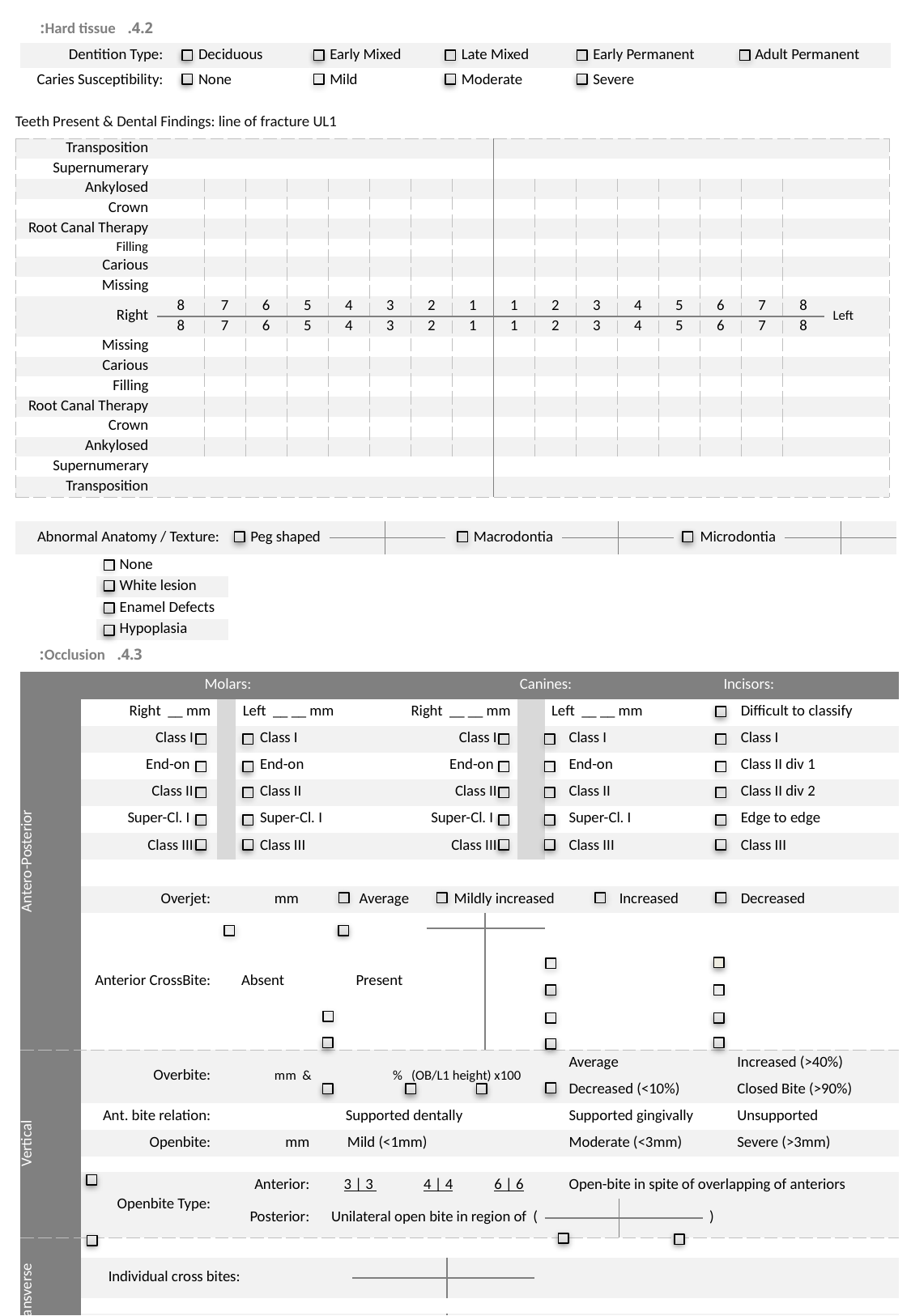

4.2.   Hard tissue:
| Dentition Type: | Deciduous | Early Mixed | Late Mixed | Early Permanent | Adult Permanent |
| --- | --- | --- | --- | --- | --- |
| Caries Susceptibility: | None | Mild | Moderate | Severe |  |

Teeth Present & Dental Findings: line of fracture UL1
| Transposition |  |  |  |  |  |  |  |  |  |  |  |  |  |  |  |  |  |
| --- | --- | --- | --- | --- | --- | --- | --- | --- | --- | --- | --- | --- | --- | --- | --- | --- | --- |
| Supernumerary |  |  |  |  |  |  |  |  |  |  |  |  |  |  |  |  |  |
| Ankylosed |  |  |  |  |  |  |  |  |  |  |  |  |  |  |  |  |  |
| Crown |  |  |  |  |  |  |  |  |  |  |  |  |  |  |  |  |  |
| Root Canal Therapy |  |  |  |  |  |  |  |  |  |  |  |  |  |  |  |  |  |
| Filling |  |  |  |  |  |  |  |  |  |  |  |  |  |  |  |  |  |
| Carious |  |  |  |  |  |  |  |  |  |  |  |  |  |  |  |  |  |
| Missing |  |  |  |  |  |  |  |  |  |  |  |  |  |  |  |  |  |
| Right | 8 | 7 | 6 | 5 | 4 | 3 | 2 | 1 | 1 | 2 | 3 | 4 | 5 | 6 | 7 | 8 | Left |
|  | 8 | 7 | 6 | 5 | 4 | 3 | 2 | 1 | 1 | 2 | 3 | 4 | 5 | 6 | 7 | 8 |  |
| Missing |  |  |  |  |  |  |  |  |  |  |  |  |  |  |  |  |  |
| Carious |  |  |  |  |  |  |  |  |  |  |  |  |  |  |  |  |  |
| Filling |  |  |  |  |  |  |  |  |  |  |  |  |  |  |  |  |  |
| Root Canal Therapy |  |  |  |  |  |  |  |  |  |  |  |  |  |  |  |  |  |
| Crown |  |  |  |  |  |  |  |  |  |  |  |  |  |  |  |  |  |
| Ankylosed |  |  |  |  |  |  |  |  |  |  |  |  |  |  |  |  |  |
| Supernumerary |  |  |  |  |  |  |  |  |  |  |  |  |  |  |  |  |  |
| Transposition |  |  |  |  |  |  |  |  |  |  |  |  |  |  |  |  |  |
| Abnormal Anatomy / Texture: |  | Peg shaped |  |  | Macrodontia |  |  | Microdontia |  |  |
| --- | --- | --- | --- | --- | --- | --- | --- | --- | --- | --- |
|  |  |  |  |  |  |  |  |  |  |  |
|  | None |  |  |  |  |  |  |  |  |  |
|  | White lesion |  |  |  |  |  |  |  |  |  |
|  | Enamel Defects |  |  |  |  |  |  |  |  |  |
|  | Hypoplasia |  |  |  |  |  |  |  |  |  |

4.3.   Occlusion:
| Antero-Posterior | Molars: |  |  |  |  |  |  | Canines: |  |  |  |  |  |  |  |  |  |  |  |  | Incisors: |
| --- | --- | --- | --- | --- | --- | --- | --- | --- | --- | --- | --- | --- | --- | --- | --- | --- | --- | --- | --- | --- | --- |
|  | Right \_\_ mm |  | Left \_\_ \_\_ mm |  |  |  |  | Right \_\_ \_\_ mm |  |  |  |  |  |  |  |  | Left \_\_ \_\_ mm |  |  |  | Difficult to classify |
|  | Class I |  | Class I |  |  |  |  | Class I |  |  |  |  |  |  |  |  | Class I |  |  |  | Class I |
|  | End-on |  | End-on |  |  |  |  | End-on |  |  |  |  |  |  |  |  | End-on |  |  |  | Class II div 1 |
|  | Class II |  | Class II |  |  |  |  | Class II |  |  |  |  |  |  |  |  | Class II |  |  |  | Class II div 2 |
|  | Super-Cl. I |  | Super-Cl. I |  |  |  |  | Super-Cl. I |  |  |  |  |  |  |  |  | Super-Cl. I |  |  |  | Edge to edge |
|  | Class III |  | Class III |  |  |  |  | Class III |  |  |  |  |  |  |  |  | Class III |  |  |  | Class III |
|  |  |  |  |  |  |  |  |  |  |  |  |  |  |  |  |  |  |  |  |  |  |
|  | Overjet: |  |  | mm |  | Average |  |  |  |  | Mildly increased |  |  |  |  |  |  | Increased |  |  | Decreased |
|  | Anterior CrossBite: | Absent |  |  |  | Present |  |  |  |  |  |  |  |  |  |  |  |  |  |  |  |
|  |  |  |  |  |  |  |  |  |  |  |  |  |  |  |  |  |  |  |  |  |  |
| Vertical | Overbite: |  |  | mm & |  |  |  |  | % (OB/L1 height) x100 |  |  |  |  |  |  |  | Average |  |  |  | Increased (>40%) |
|  |  |  |  |  |  |  |  |  |  |  |  |  |  |  |  |  | Decreased (<10%) |  |  |  | Closed Bite (>90%) |
|  | Ant. bite relation: |  |  |  |  | Supported dentally |  |  |  |  |  |  |  |  |  |  | Supported gingivally |  |  |  | Unsupported |
|  | Openbite: |  |  | mm | Mild (<1mm) |  |  |  |  |  |  |  |  |  |  |  | Moderate (<3mm) |  |  |  | Severe (>3mm) |
|  |  |  |  |  |  |  |  |  |  |  |  |  |  |  |  |  |  |  |  |  |  |
|  | Openbite Type: | Anterior: |  |  | 3 | 3 |  |  |  |  | 4 | 4 |  |  | 6 | 6 |  |  |  | Open-bite in spite of overlapping of anteriors |  |  |  |  |
|  |  | Posterior: |  |  | Unilateral open bite in region of ( |  |  |  |  |  |  |  |  |  |  |  |  |  |  | ) |  |
|  |  |  |  |  |  |  |  |  |  |  |  |  |  |  |  |  |  |  |  |  |  |
| Transverse |  |  |  |  |  |  |  |  |  |  |  |  |  |  |  |  |  |  |  |  |  |
|  | Individual cross bites: |  |  |  |  |  |  |  |  |  |  |  |  |  |  |  |  |  |  |  |  |
|  |  |  |  |  |  |  |  |  |  |  |  |  |  |  |  |  |  |  |  |  |  |
|  |  |  |  |  |  |  |  |  |  |  |  |  |  |  |  |  |  |  |  |  |  |
|  | Posterior buccal [Scissor bite] |  |  |  |  |  |  |  |  |  |  |  |  |  |  | Unilateral Bilateral posterior cross bite |  |  |  |  |  |
|  |  |  |  |  |  |  |  |  |  |  |  |  |  |  |  |  |  |  |  |  |  |